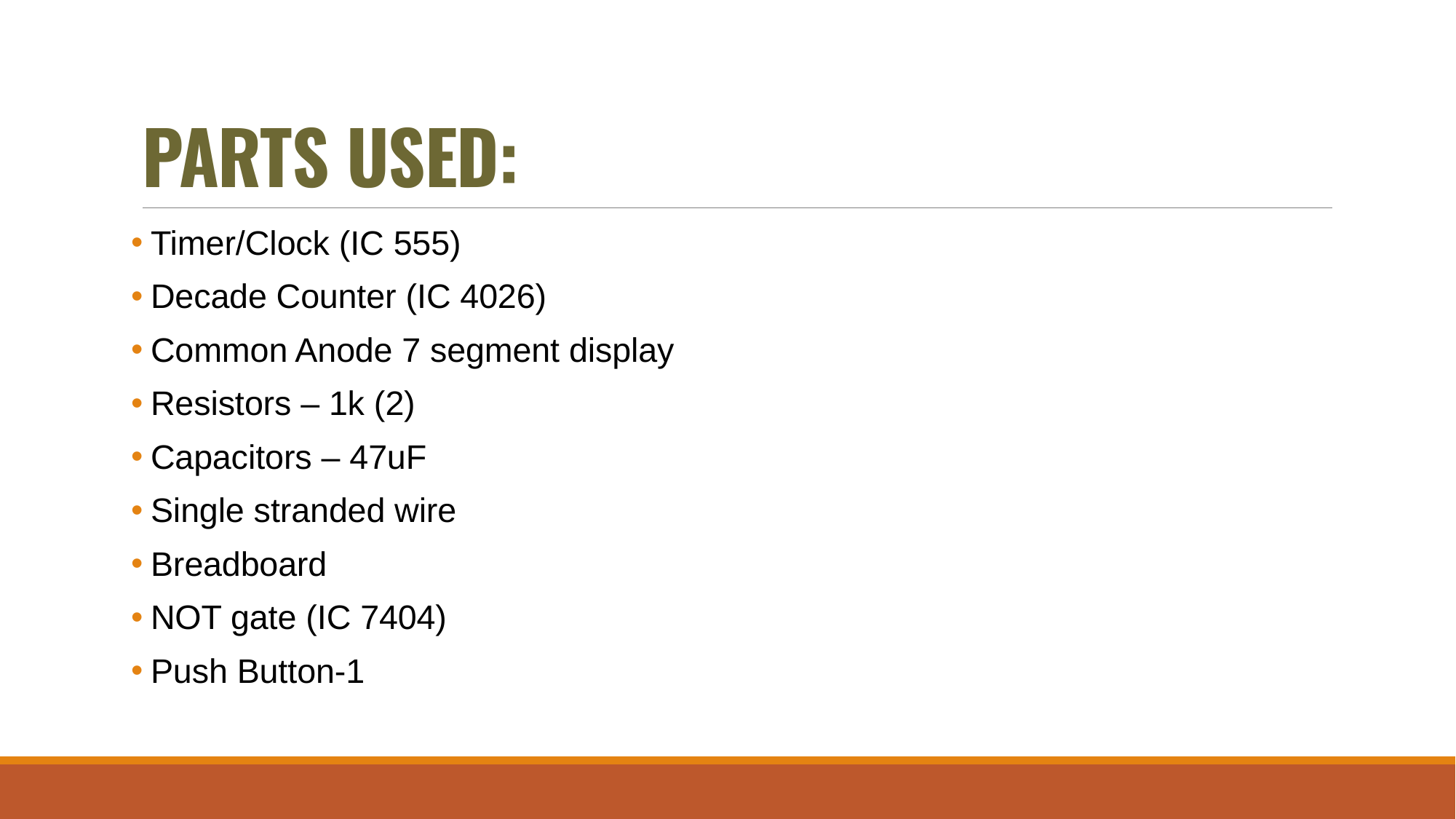

# PARTS USED:
 Timer/Clock (IC 555)
 Decade Counter (IC 4026)
 Common Anode 7 segment display
 Resistors – 1k (2)
 Capacitors – 47uF
 Single stranded wire
 Breadboard
 NOT gate (IC 7404)
 Push Button-1